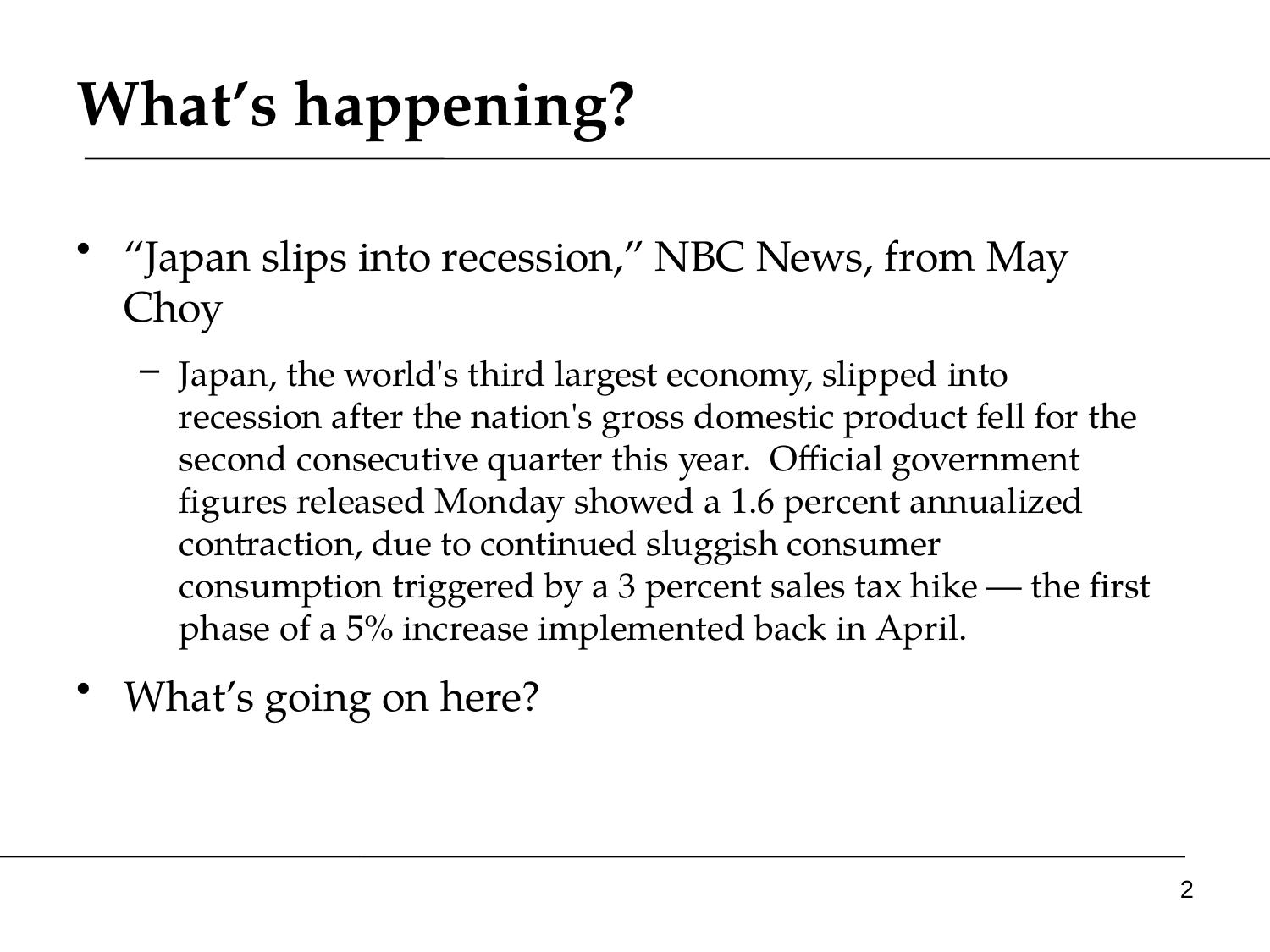

# What’s happening?
“Japan slips into recession,” NBC News, from May Choy
Japan, the world's third largest economy, slipped into recession after the nation's gross domestic product fell for the second consecutive quarter this year.  Official government figures released Monday showed a 1.6 percent annualized contraction, due to continued sluggish consumer consumption triggered by a 3 percent sales tax hike — the first phase of a 5% increase implemented back in April.
What’s going on here?
2